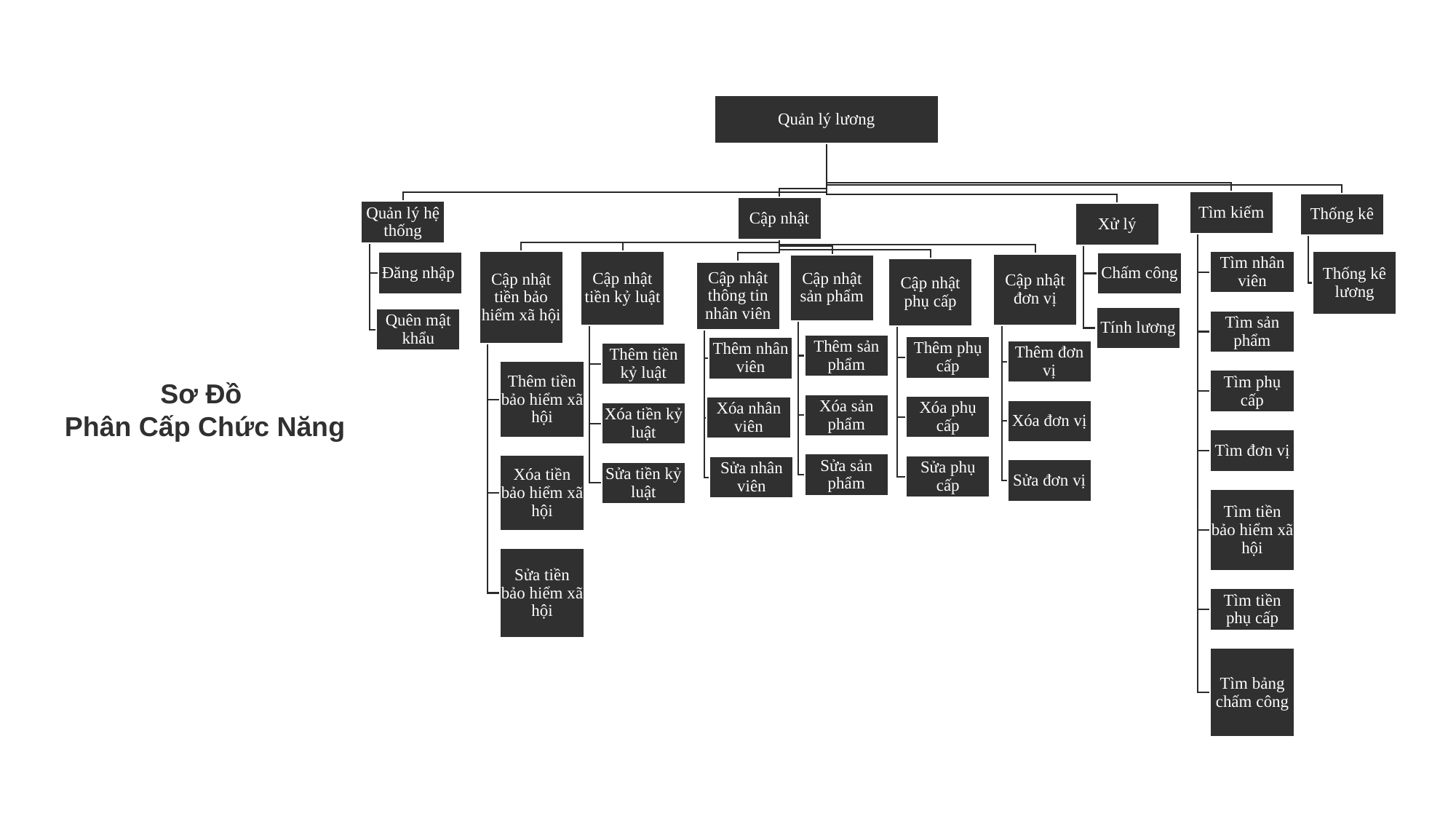

Quản lý lương
Quản lý hệ thống
Đăng nhập
Quên mật khẩu
Cập nhật
Cập nhật tiền bảo hiểm xã hội
Thêm tiền bảo hiểm xã hội
Xóa tiền bảo hiểm xã hội
Sửa tiền bảo hiểm xã hội
Cập nhật tiền kỷ luật
Thêm tiền kỷ luật
Xóa tiền kỷ luật
Sửa tiền kỷ luật
Cập nhật thông tin nhân viên
Thêm nhân viên
Xóa nhân viên
Sửa nhân viên
Cập nhật sản phẩm
Thêm sản phẩm
Xóa sản phẩm
Sửa sản phẩm
Cập nhật phụ cấp
Thêm phụ cấp
Xóa phụ cấp
Sửa phụ cấp
Cập nhật đơn vị
Thêm đơn vị
Xóa đơn vị
Sửa đơn vị
Xử lý
Chấm công
Tính lương
Tìm kiếm
Tìm nhân viên
Tìm sản phẩm
Tìm phụ cấp
Tìm đơn vị
Tìm tiền bảo hiểm xã hội
Tìm tiền phụ cấp
Tìm bảng chấm công
Thống kê
Thống kê lương
Sơ Đồ
Phân Cấp Chức Năng